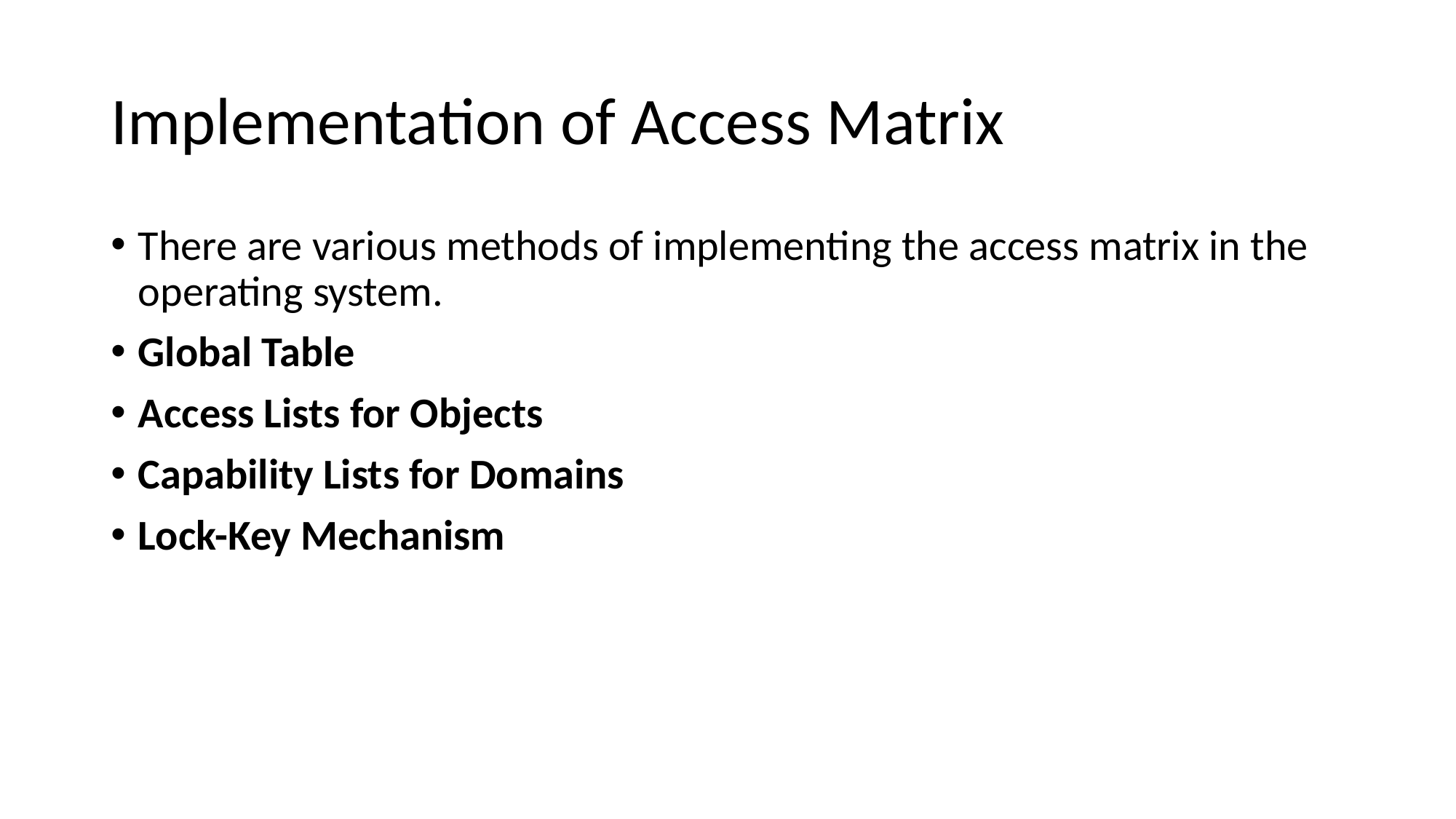

# Implementation of Access Matrix
There are various methods of implementing the access matrix in the operating system.
Global Table
Access Lists for Objects
Capability Lists for Domains
Lock-Key Mechanism